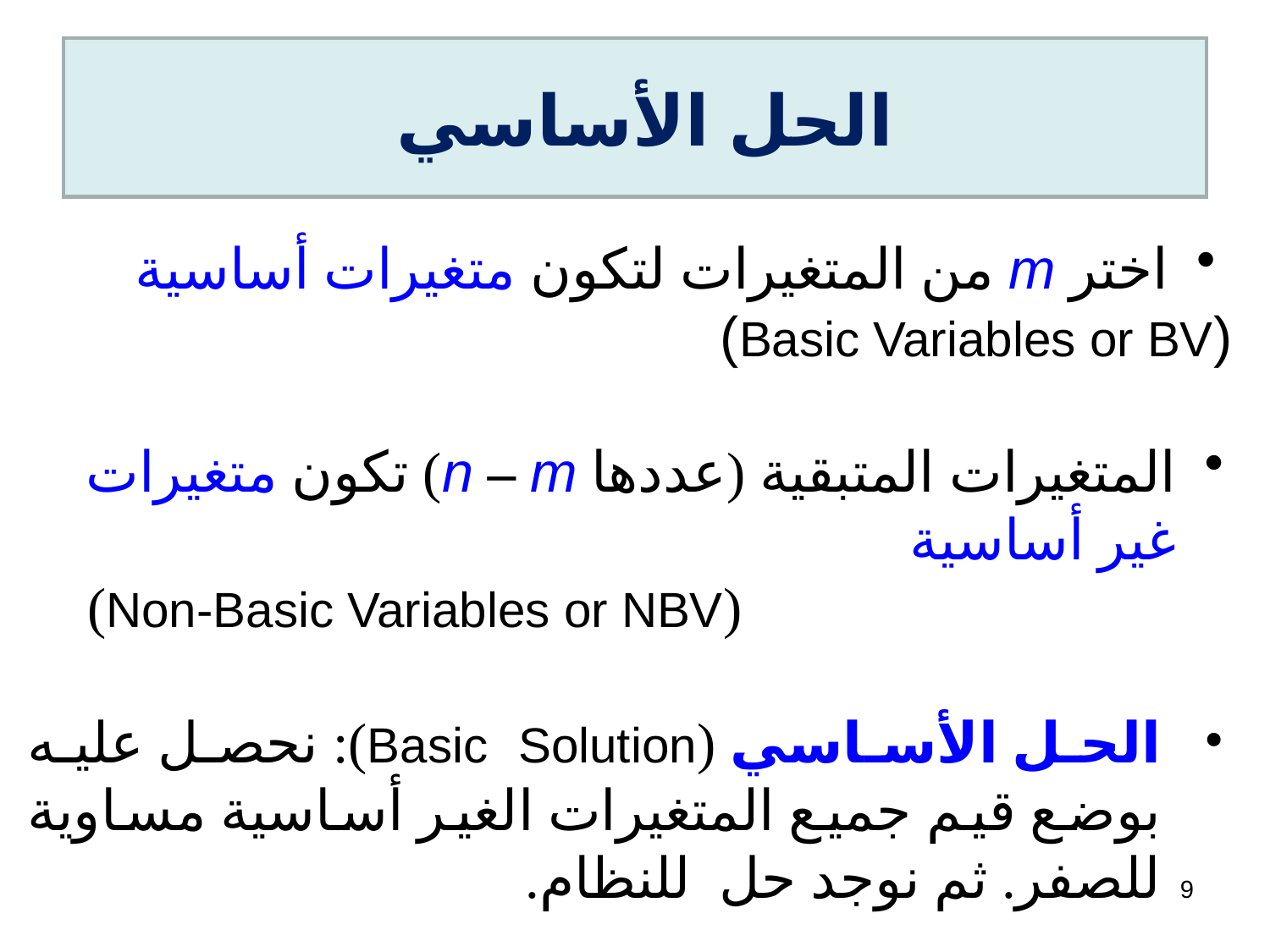

# الحل الأساسي
اختر m من المتغيرات لتكون متغيرات أساسية
                              (Basic Variables or BV)

المتغيرات المتبقية (عددها n – m) تكون متغيرات غير أساسية
                                  (Non-Basic Variables or NBV)

الحل الأساسي (Basic Solution): نحصل عليه بوضع قيم جميع المتغيرات الغير أساسية مساوية للصفر. ثم نوجد حل  للنظام.

9